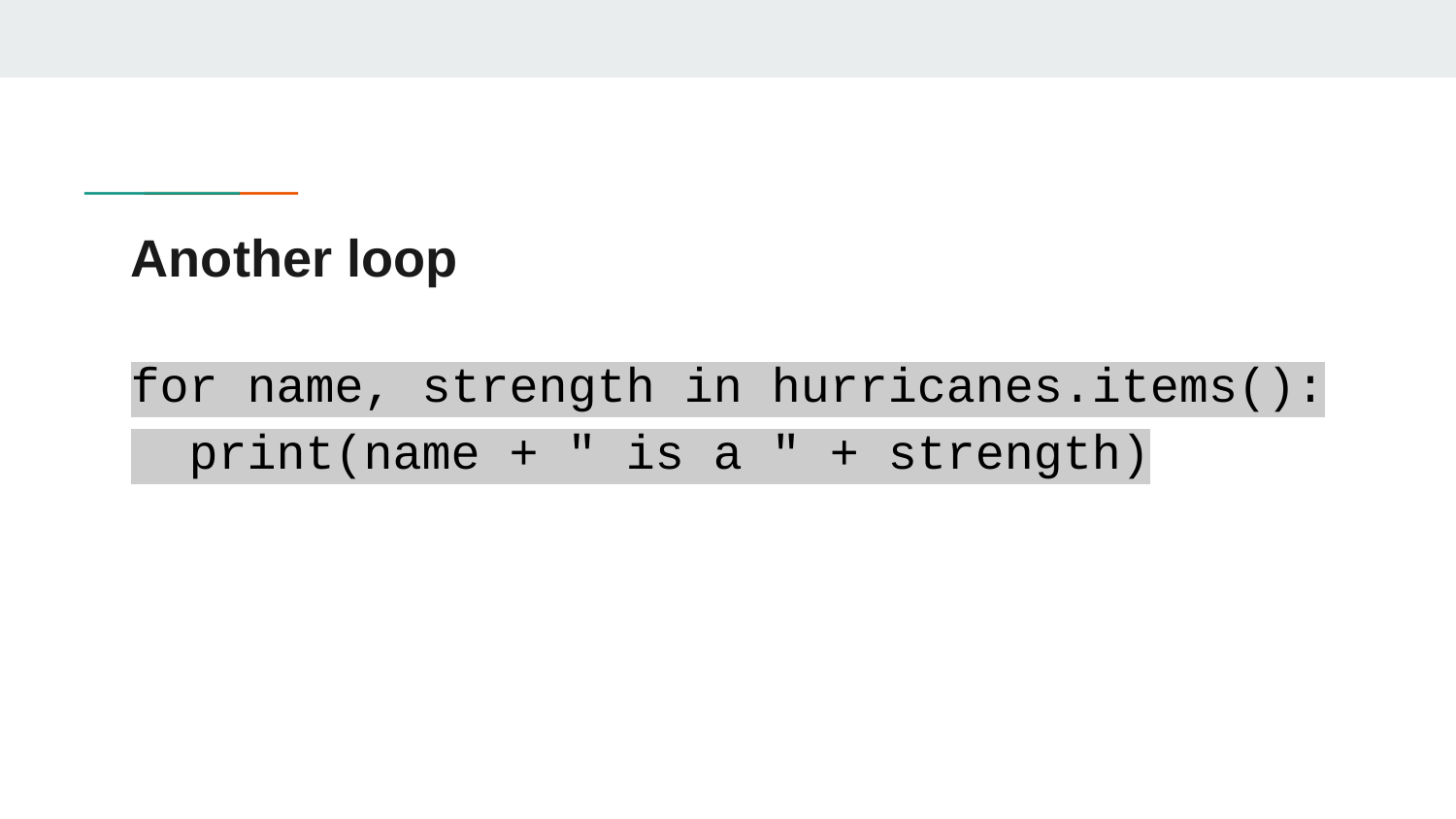

# Another loop
for name, strength in hurricanes.items():
  print(name + " is a " + strength)